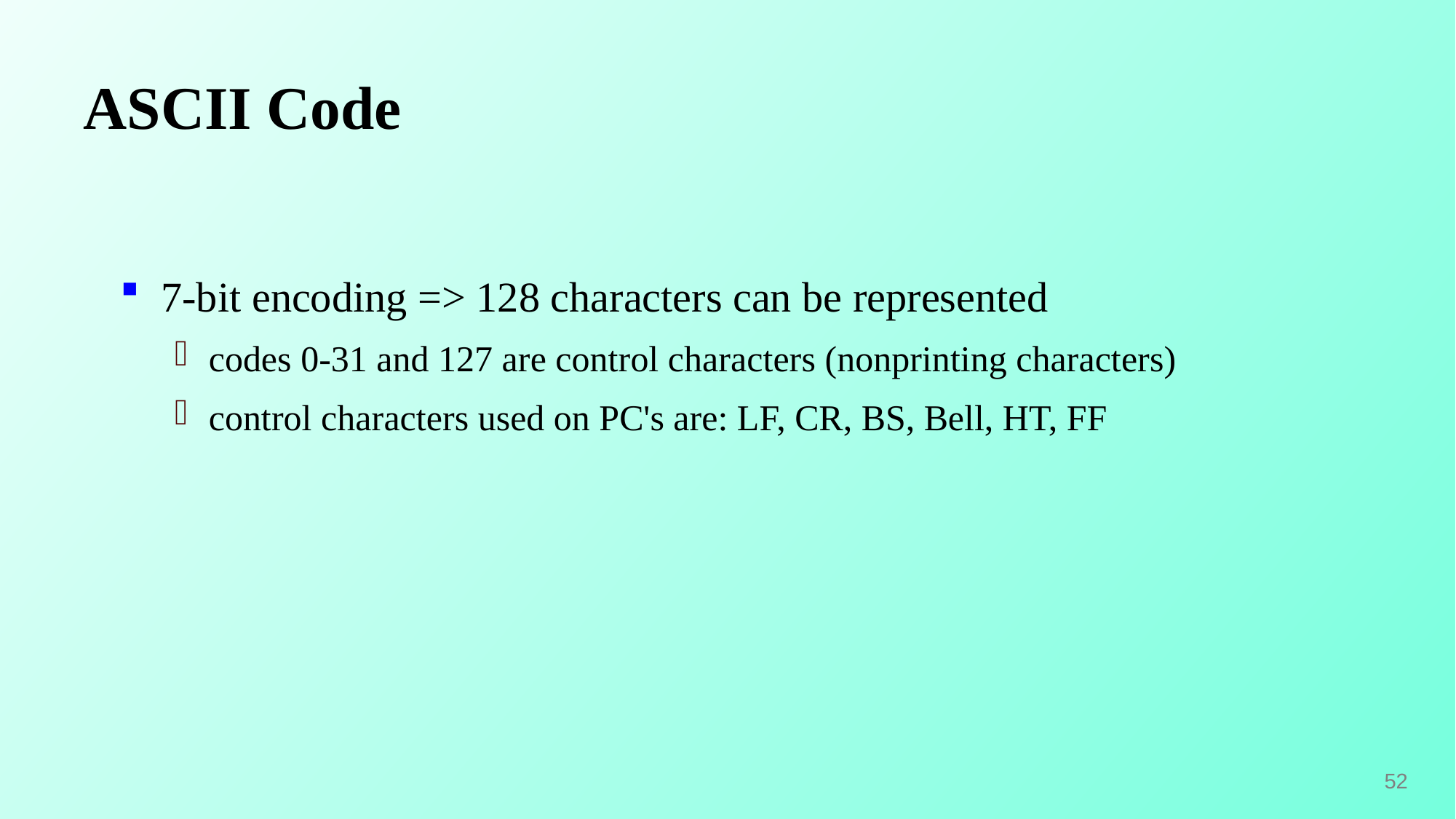

Copyright 2001-2018 by Timothy J. McGuire, Ph.D.
52
# ASCII Code
7-bit encoding => 128 characters can be represented
codes 0-31 and 127 are control characters (nonprinting characters)
control characters used on PC's are: LF, CR, BS, Bell, HT, FF